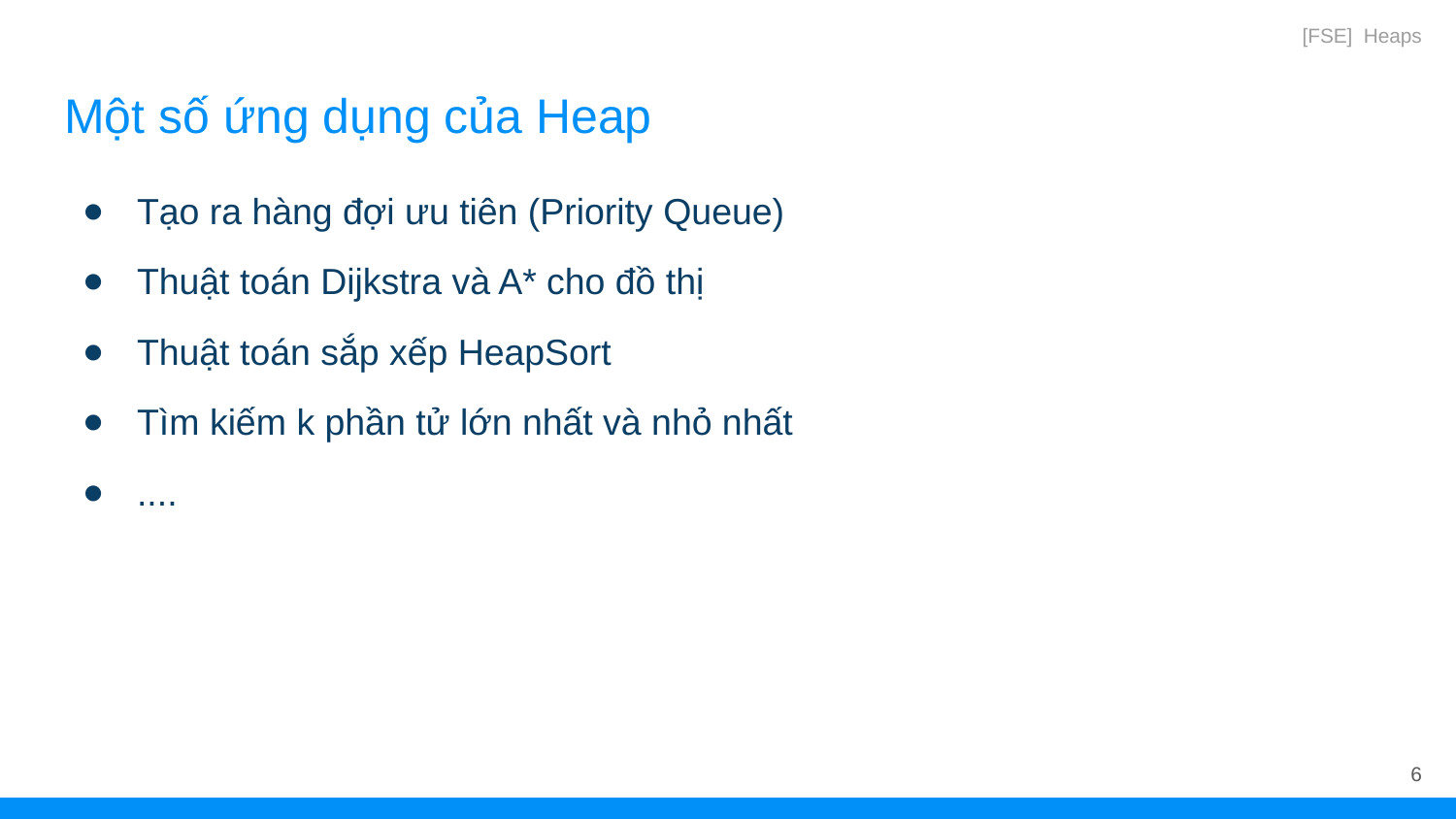

[FSE]  Heaps
# Một số ứng dụng của Heap
Tạo ra hàng đợi ưu tiên (Priority Queue)
Thuật toán Dijkstra và A* cho đồ thị
Thuật toán sắp xếp HeapSort
Tìm kiếm k phần tử lớn nhất và nhỏ nhất
....
6